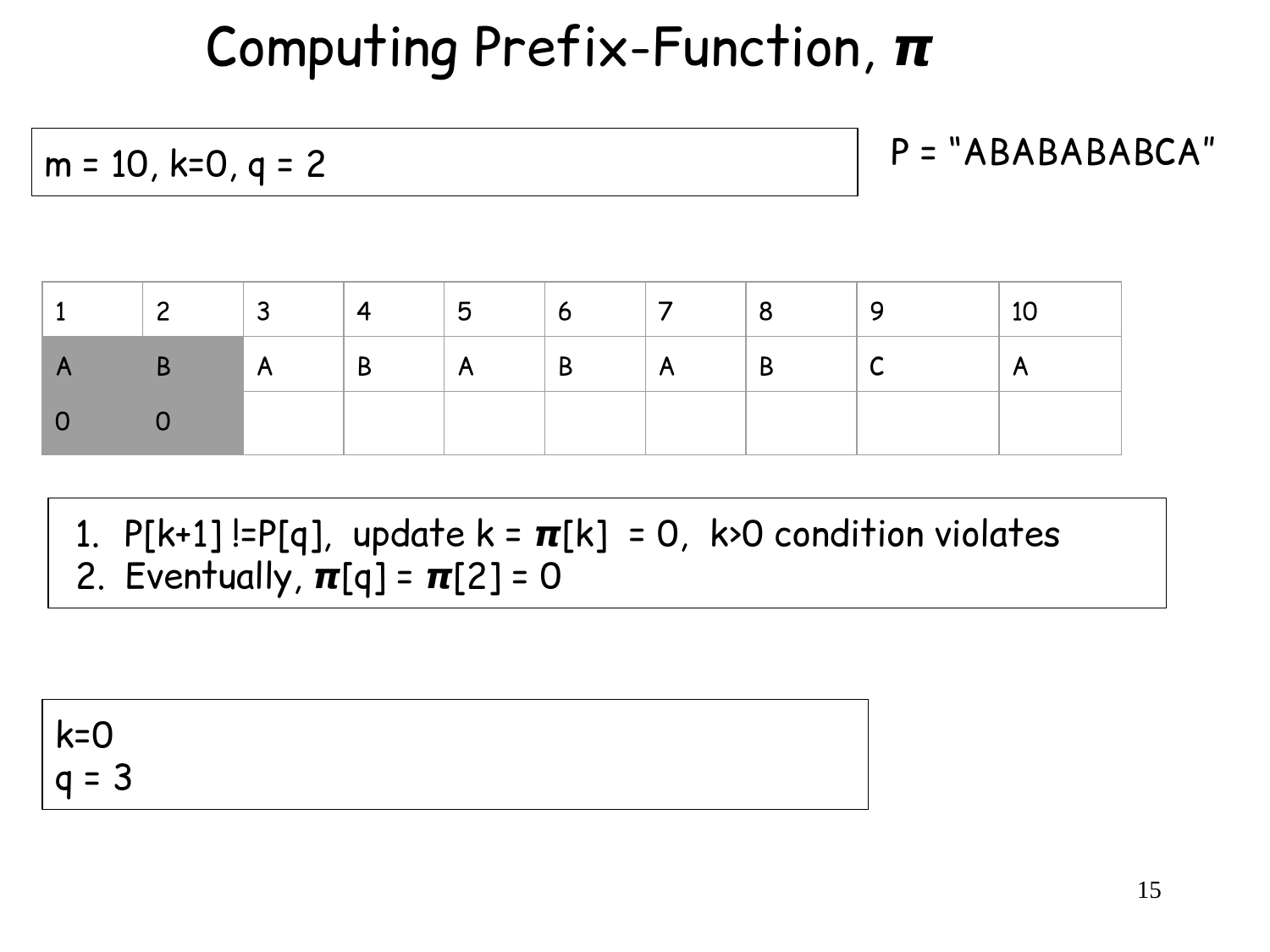

Computing Prefix-Function, 𝞹
P = “ABABABABCA”
m = 10, k=0, q = 2
| 1 | 2 | 3 | 4 | 5 | 6 | 7 | 8 | 9 | 10 |
| --- | --- | --- | --- | --- | --- | --- | --- | --- | --- |
| A | B | A | B | A | B | A | B | C | A |
| 0 | 0 |  |  |  |  |  |  |  |  |
P[k+1] !=P[q],  update k = 𝞹[k]  = 0,  k>0 condition violates
Eventually, 𝞹[q] = 𝞹[2] = 0
k=0
q = 3
15